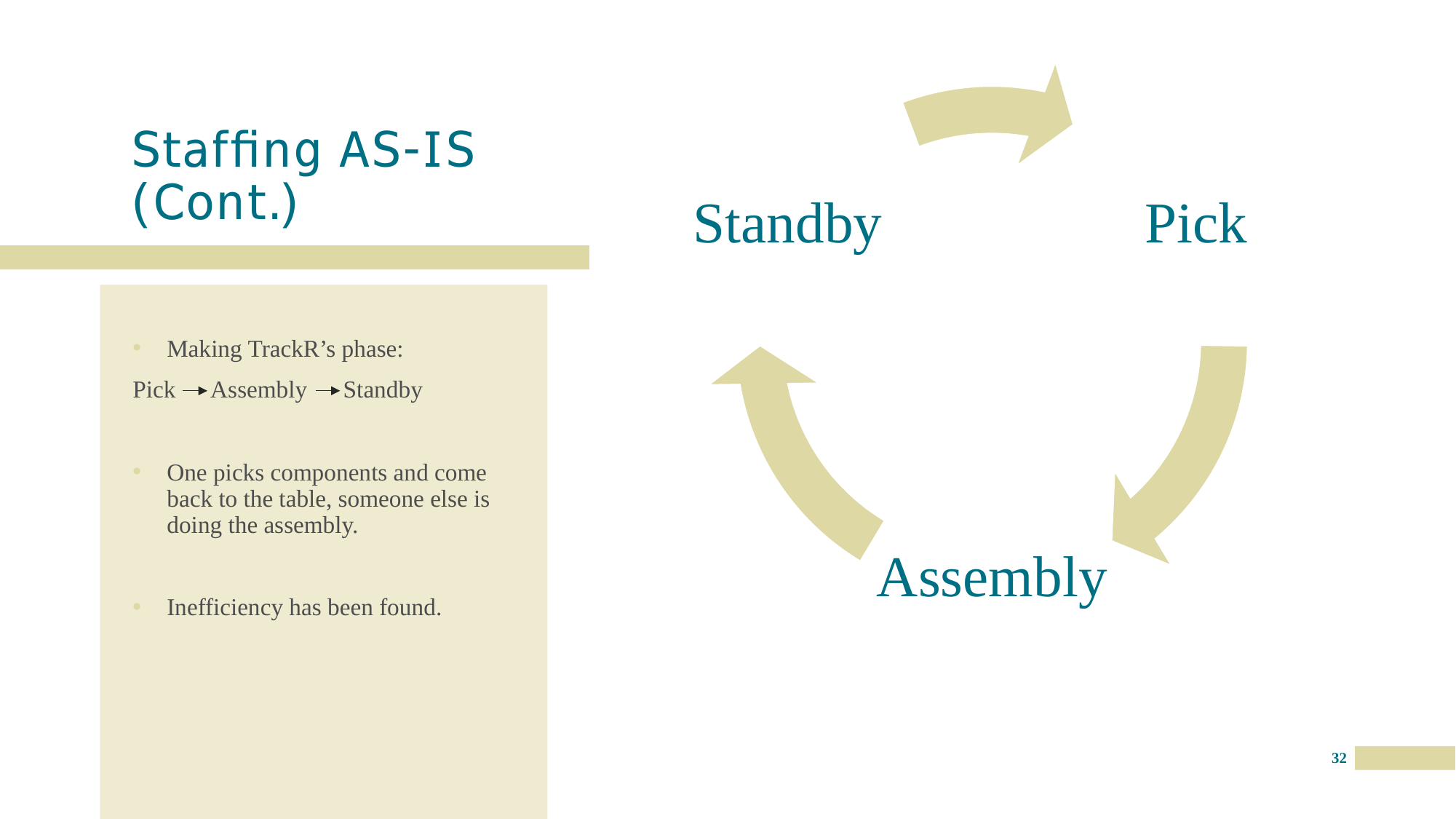

# Staffing AS-IS (Cont.)
Pick
Assembly
Standby
Making TrackR’s phase:
Pick      Assembly      Standby

One picks components and come back to the table, someone else is doing the assembly.

Inefficiency has been found.

32